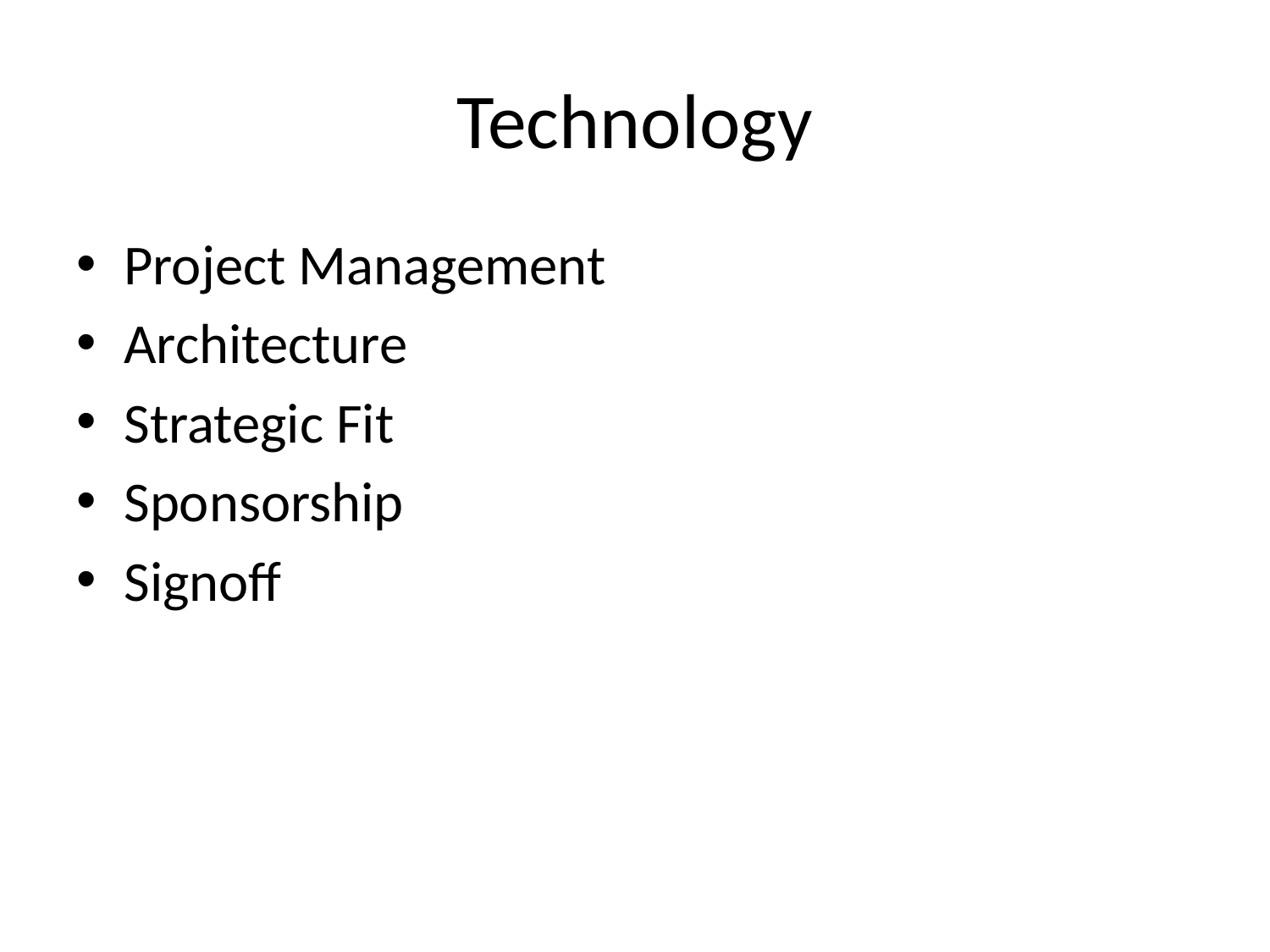

# Technology
Project Management
Architecture
Strategic Fit
Sponsorship
Signoff